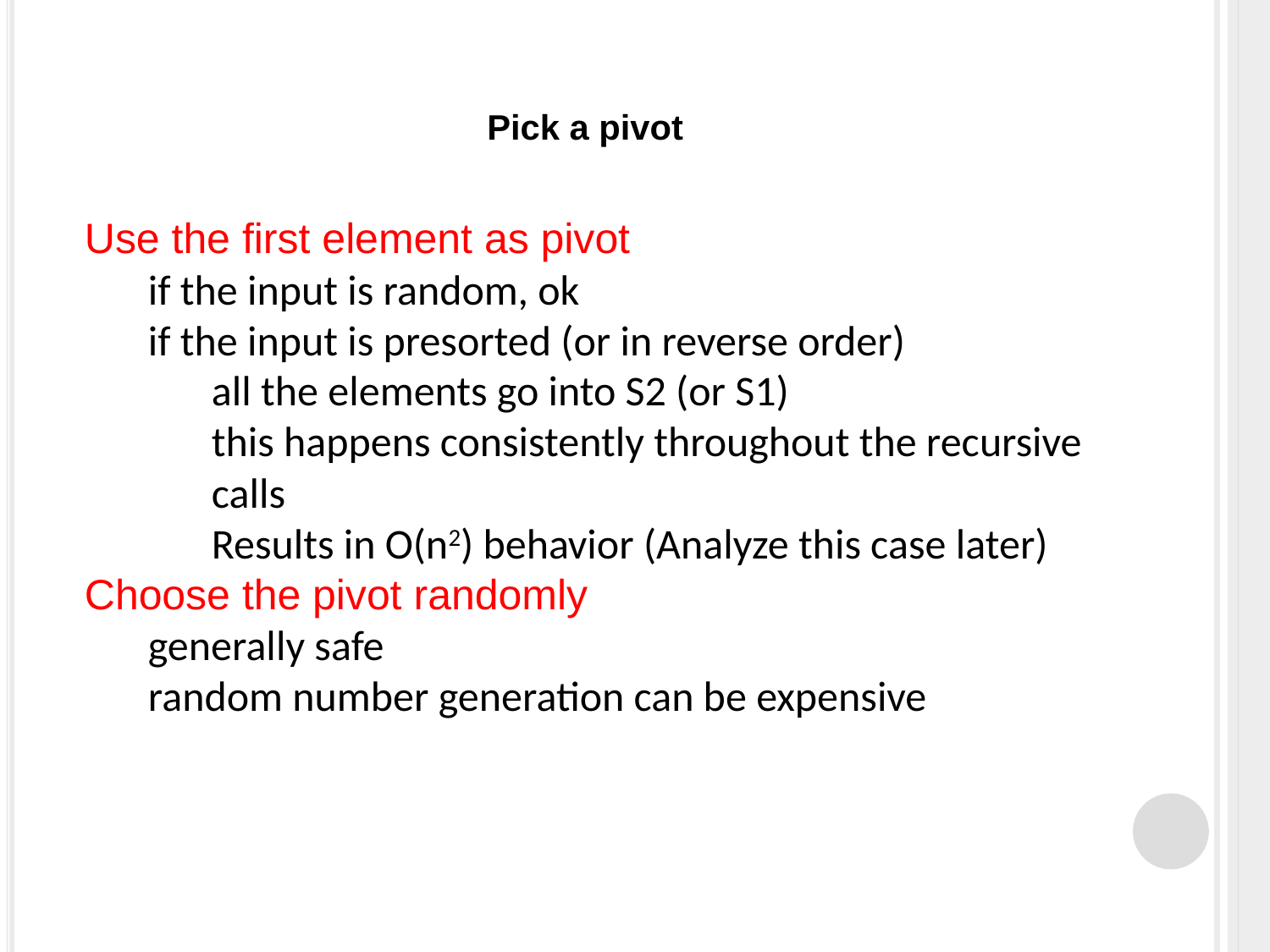

# Pick a pivot
Use the first element as pivot
if the input is random, ok
if the input is presorted (or in reverse order)
all the elements go into S2 (or S1)
this happens consistently throughout the recursive calls
Results in O(n2) behavior (Analyze this case later)
Choose the pivot randomly
generally safe
random number generation can be expensive